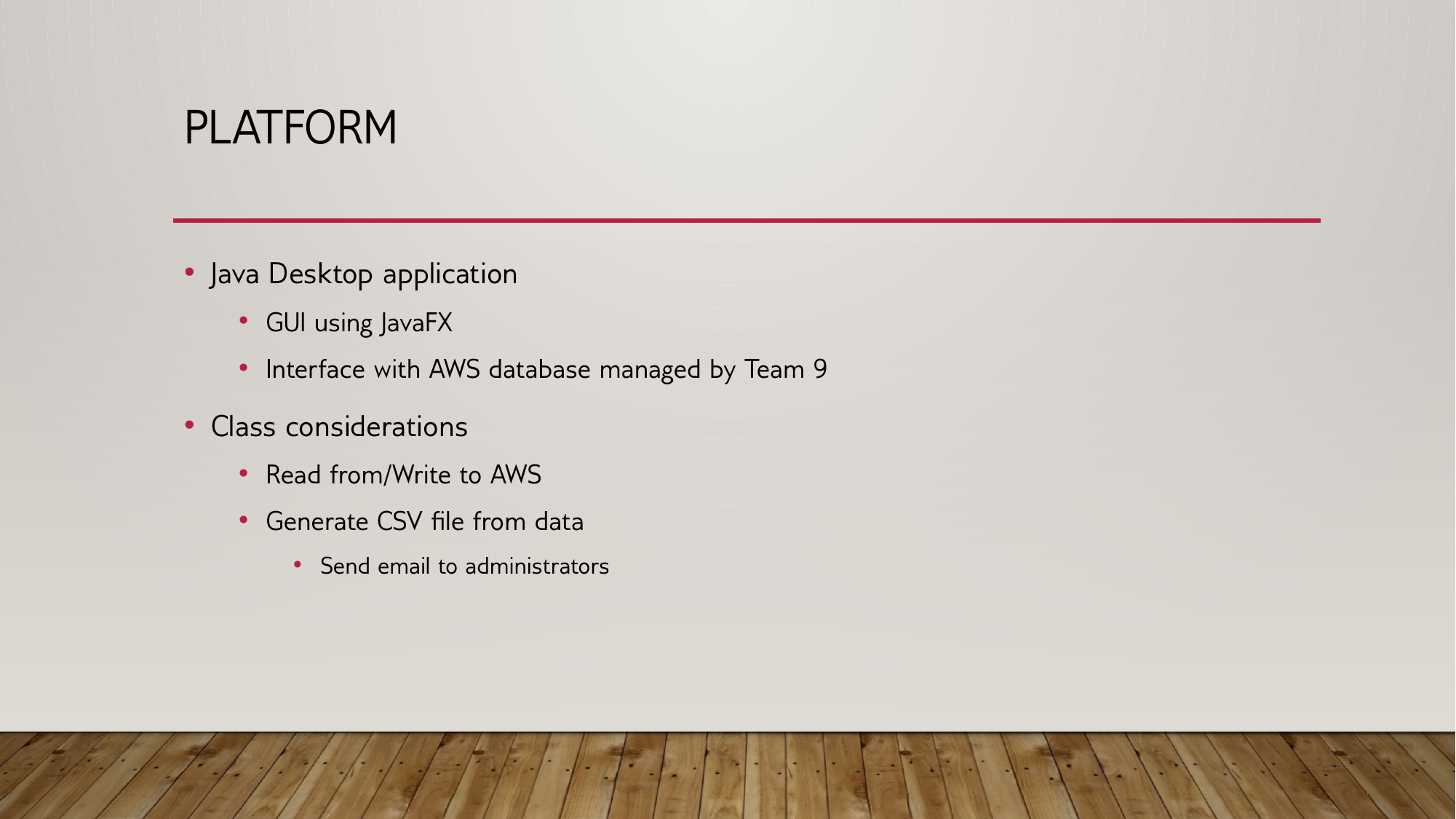

# Platform
Java Desktop application
GUI using JavaFX
Interface with AWS database managed by Team 9
Class considerations
Read from/Write to AWS
Generate CSV file from data
Send email to administrators